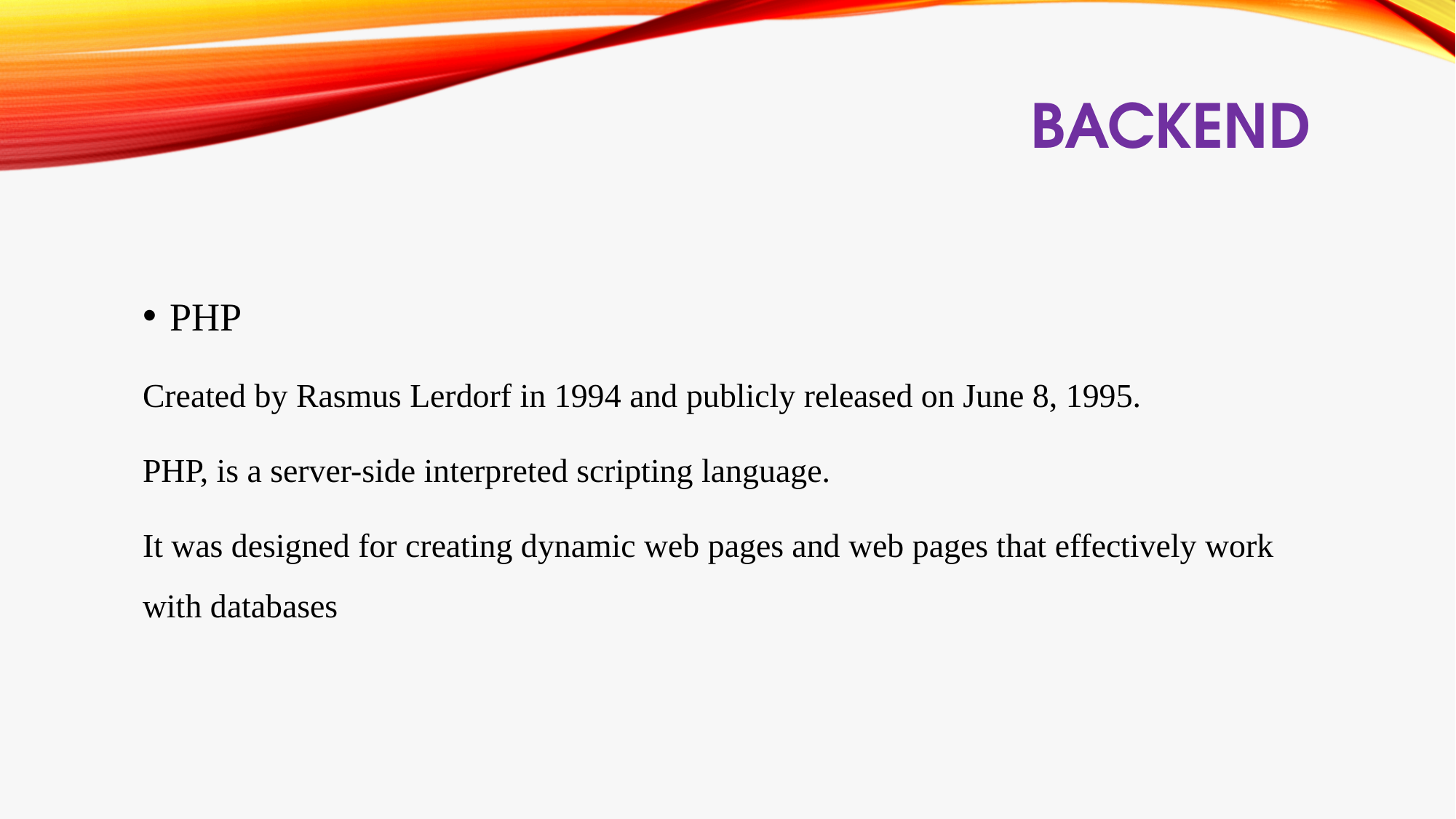

# Backend
PHP
Created by Rasmus Lerdorf in 1994 and publicly released on June 8, 1995.
PHP, is a server-side interpreted scripting language.
It was designed for creating dynamic web pages and web pages that effectively work with databases